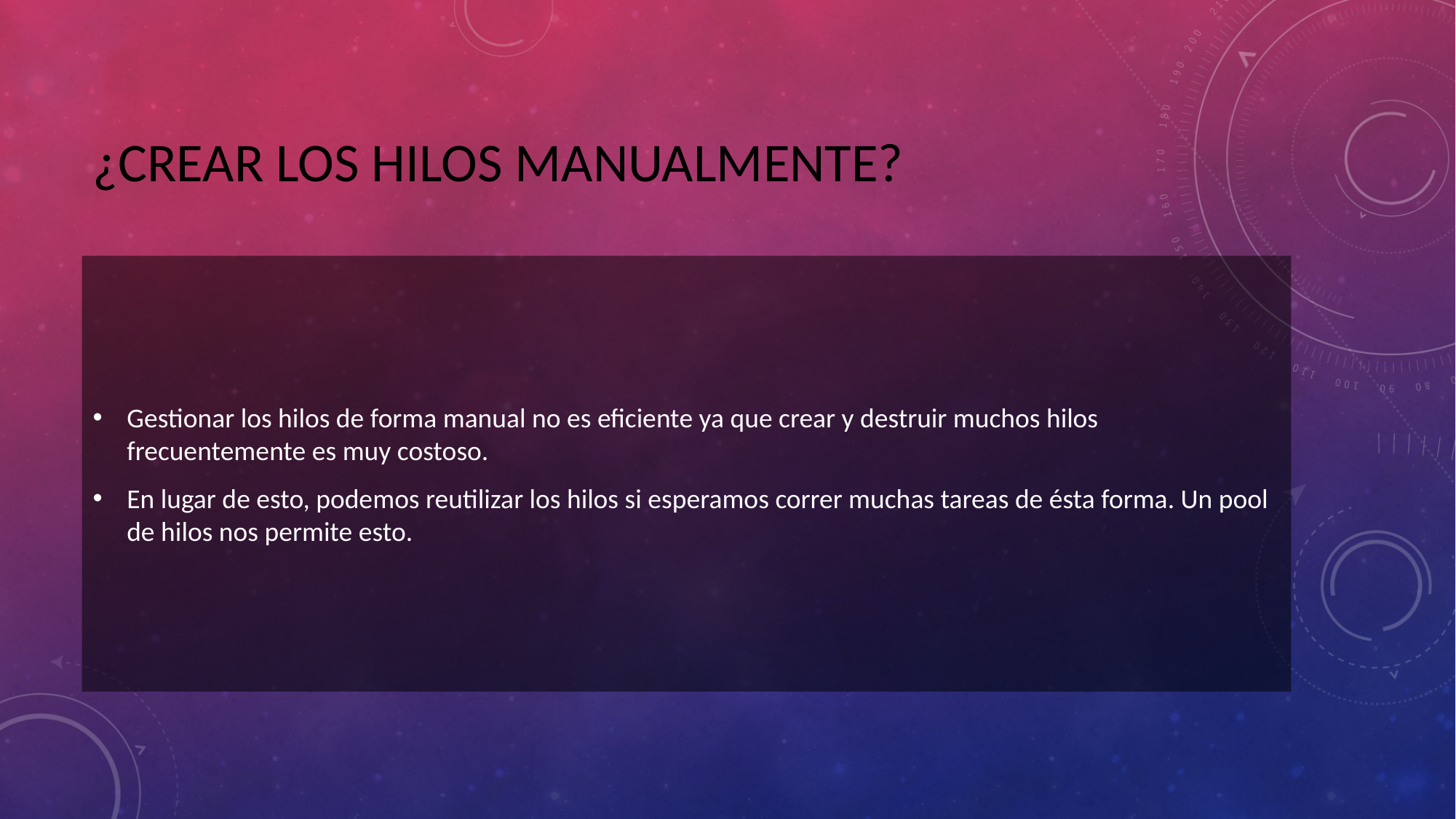

# ¿Crear los hilos manualmente?
Gestionar los hilos de forma manual no es eficiente ya que crear y destruir muchos hilos frecuentemente es muy costoso.
En lugar de esto, podemos reutilizar los hilos si esperamos correr muchas tareas de ésta forma. Un pool de hilos nos permite esto.